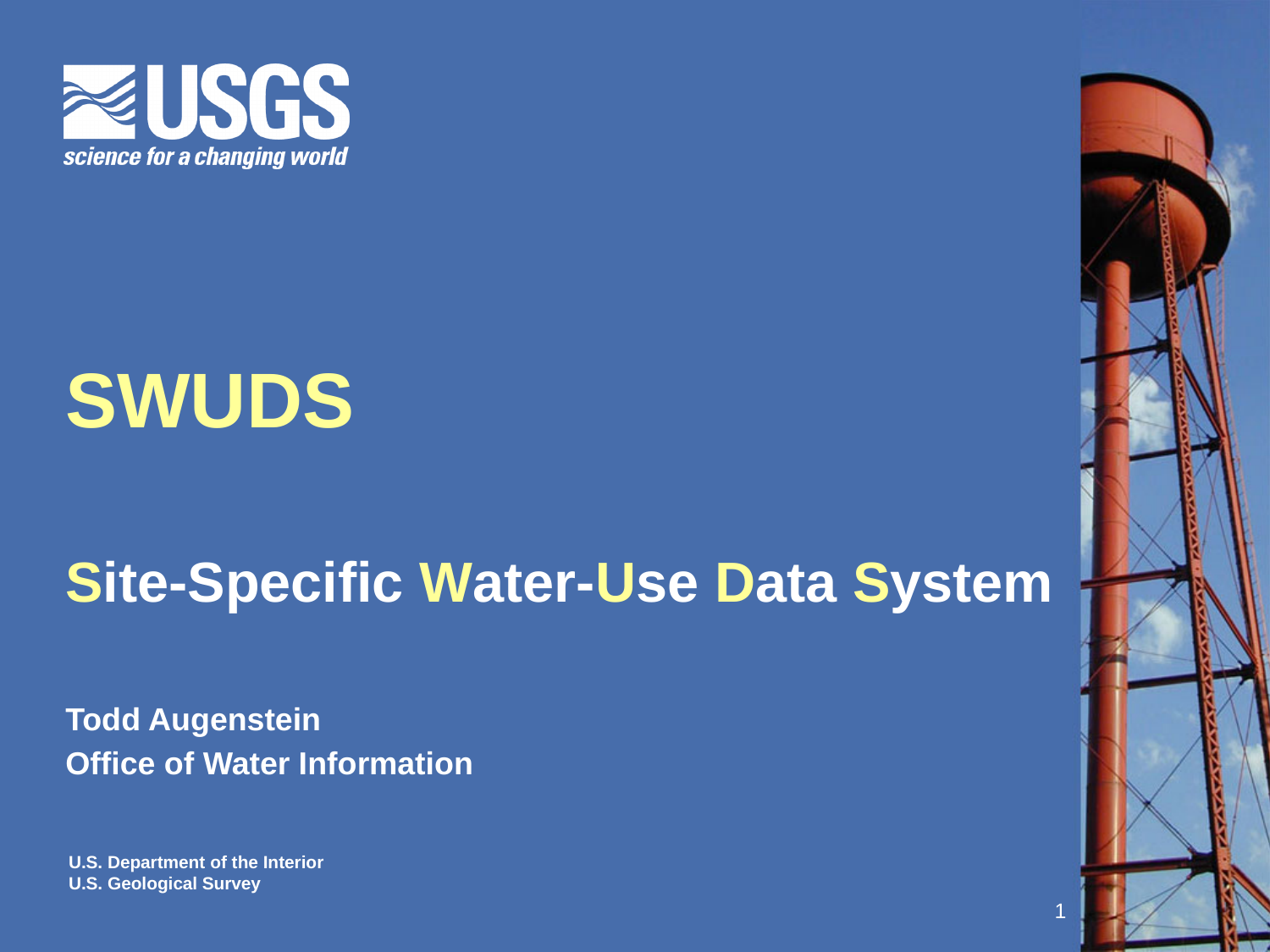

# SWUDS
Site-Specific Water-Use Data System

Todd Augenstein
Office of Water Information

1